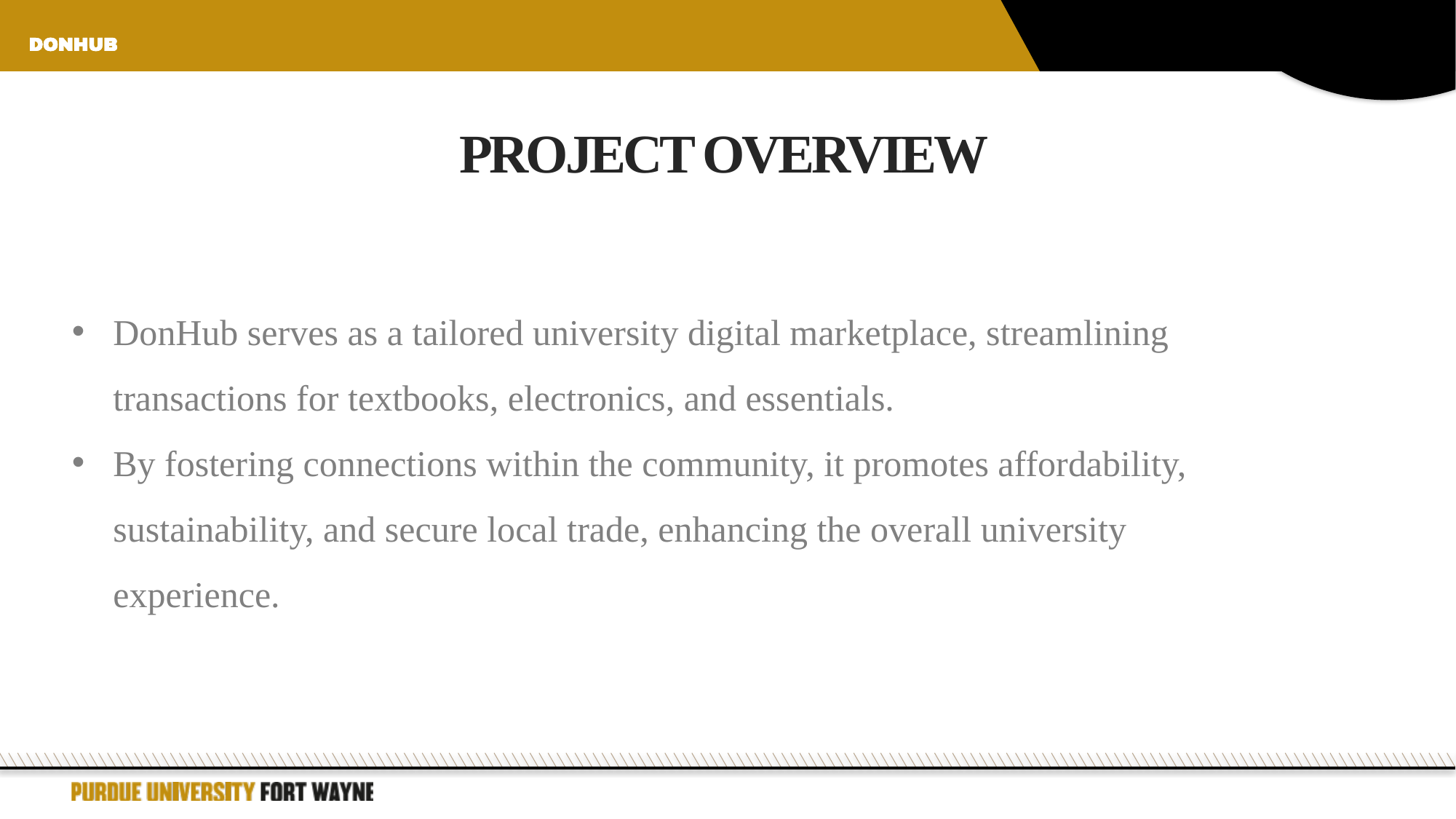

donhub
donHub
Project Overview
DonHub serves as a tailored university digital marketplace, streamlining transactions for textbooks, electronics, and essentials.
By fostering connections within the community, it promotes affordability, sustainability, and secure local trade, enhancing the overall university experience.